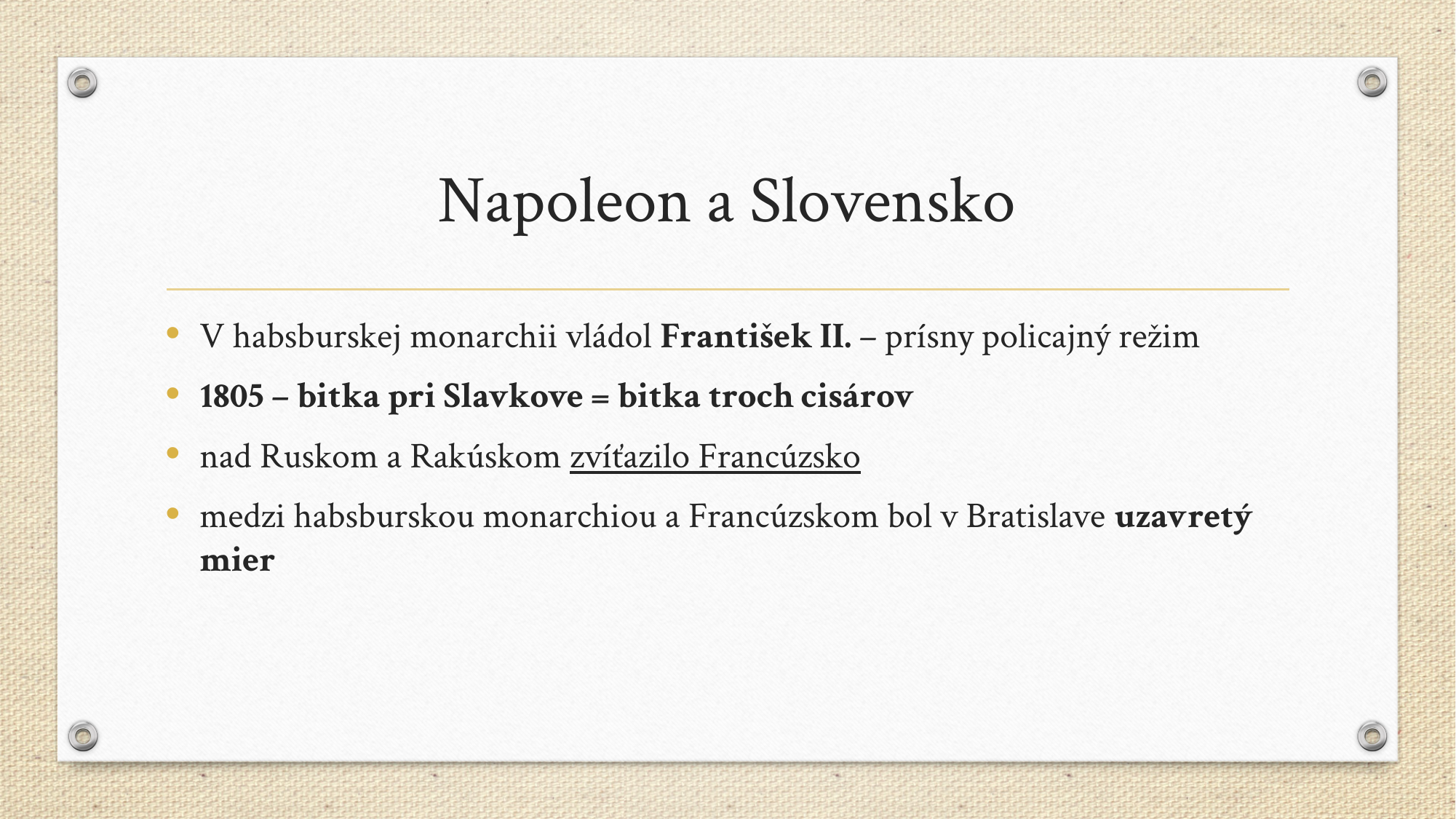

# Napoleon a Slovensko
V habsburskej monarchii vládol František II. – prísny policajný režim
1805 – bitka pri Slavkove = bitka troch cisárov
nad Ruskom a Rakúskom zvíťazilo Francúzsko
medzi habsburskou monarchiou a Francúzskom bol v Bratislave uzavretý mier